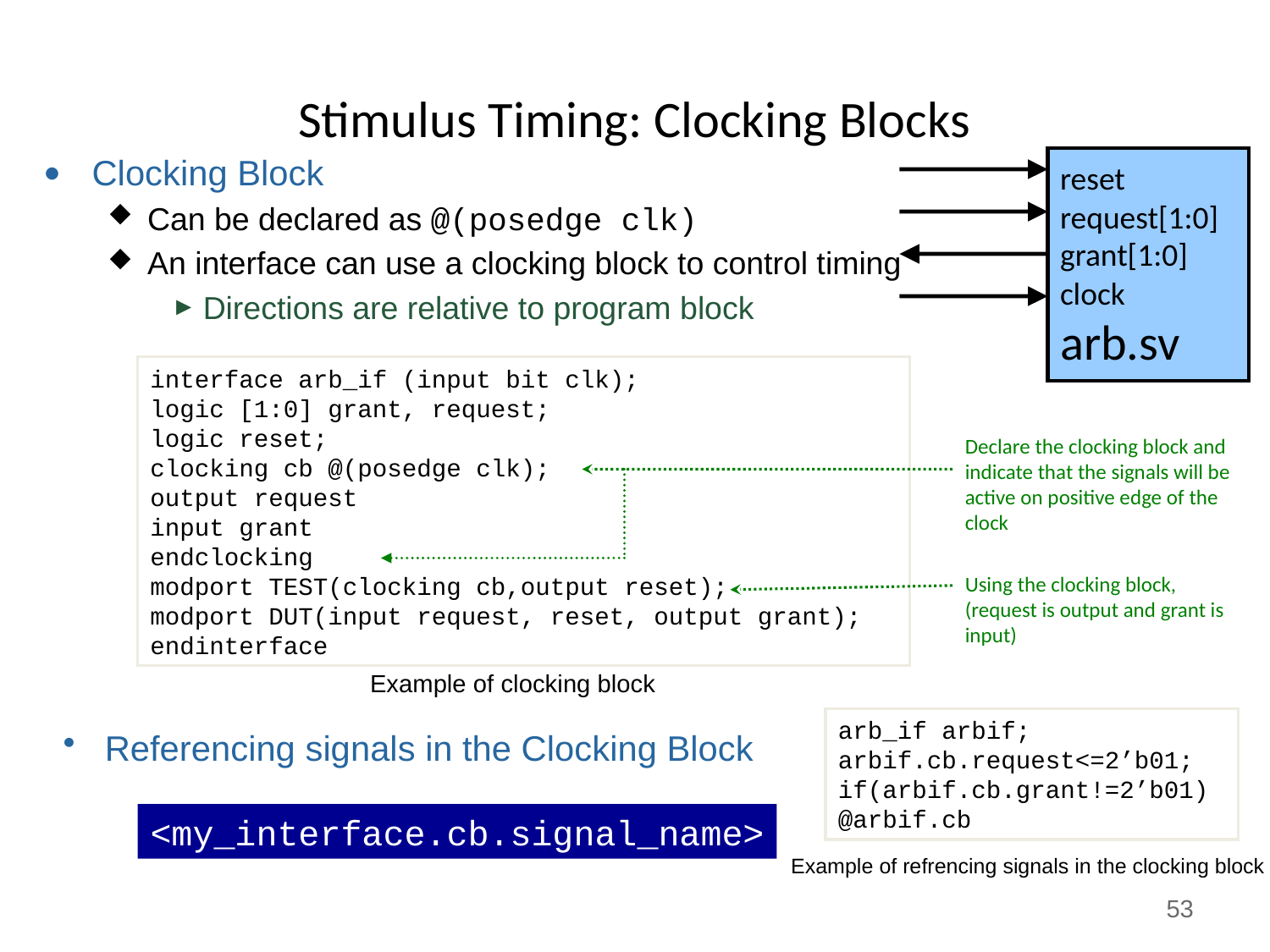

# Stimulus Timing: Clocking Blocks
Clocking Block
Can be declared as @(posedge clk)
An interface can use a clocking block to control timing
Directions are relative to program block

reset
request[1:0]
grant[1:0]
clock
arb.sv

interface arb_if (input bit clk);
logic [1:0] grant, request;
logic reset;
clocking cb @(posedge clk);
output request
input grant
endclocking
modport TEST(clocking cb,output reset);
modport DUT(input request, reset, output grant);
endinterface
Declare the clocking block and indicate that the signals will be active on positive edge of the clock

Using the clocking block, (request is output and grant is input)

Example of clocking block
arb_if arbif;
arbif.cb.request<=2’b01;
if(arbif.cb.grant!=2’b01)
@arbif.cb
   Referencing signals in the Clocking Block
<my_interface.cb.signal_name>
Example of refrencing signals in the clocking block
53